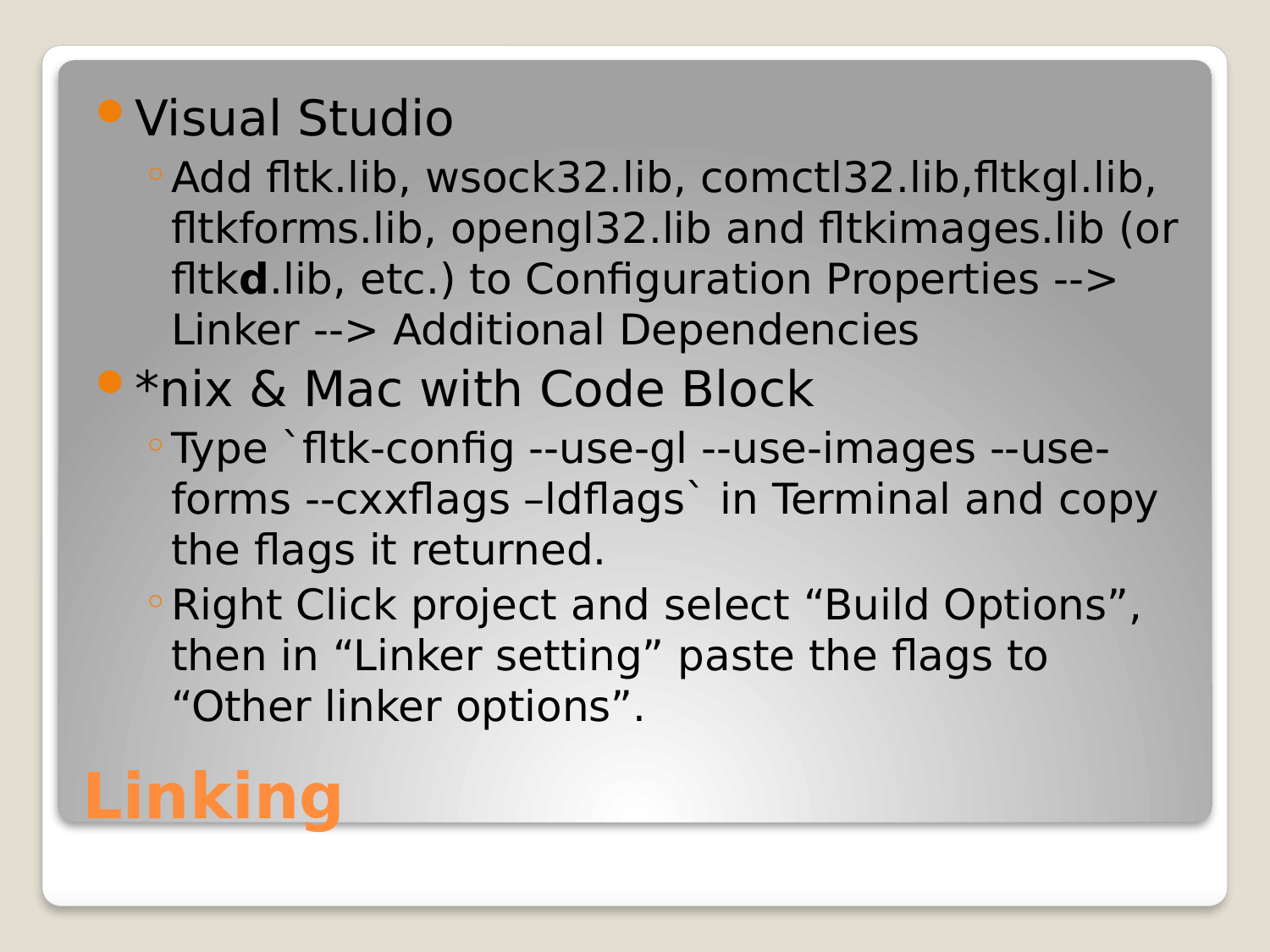

Visual Studio
Add fltk.lib, wsock32.lib, comctl32.lib,fltkgl.lib, fltkforms.lib, opengl32.lib and fltkimages.lib (or fltkd.lib, etc.) to Configuration Properties --> Linker --> Additional Dependencies
*nix & Mac with Code Block
Type `fltk-config --use-gl --use-images --use-forms --cxxflags –ldflags` in Terminal and copy the flags it returned.
Right Click project and select “Build Options”, then in “Linker setting” paste the flags to “Other linker options”.
# Linking